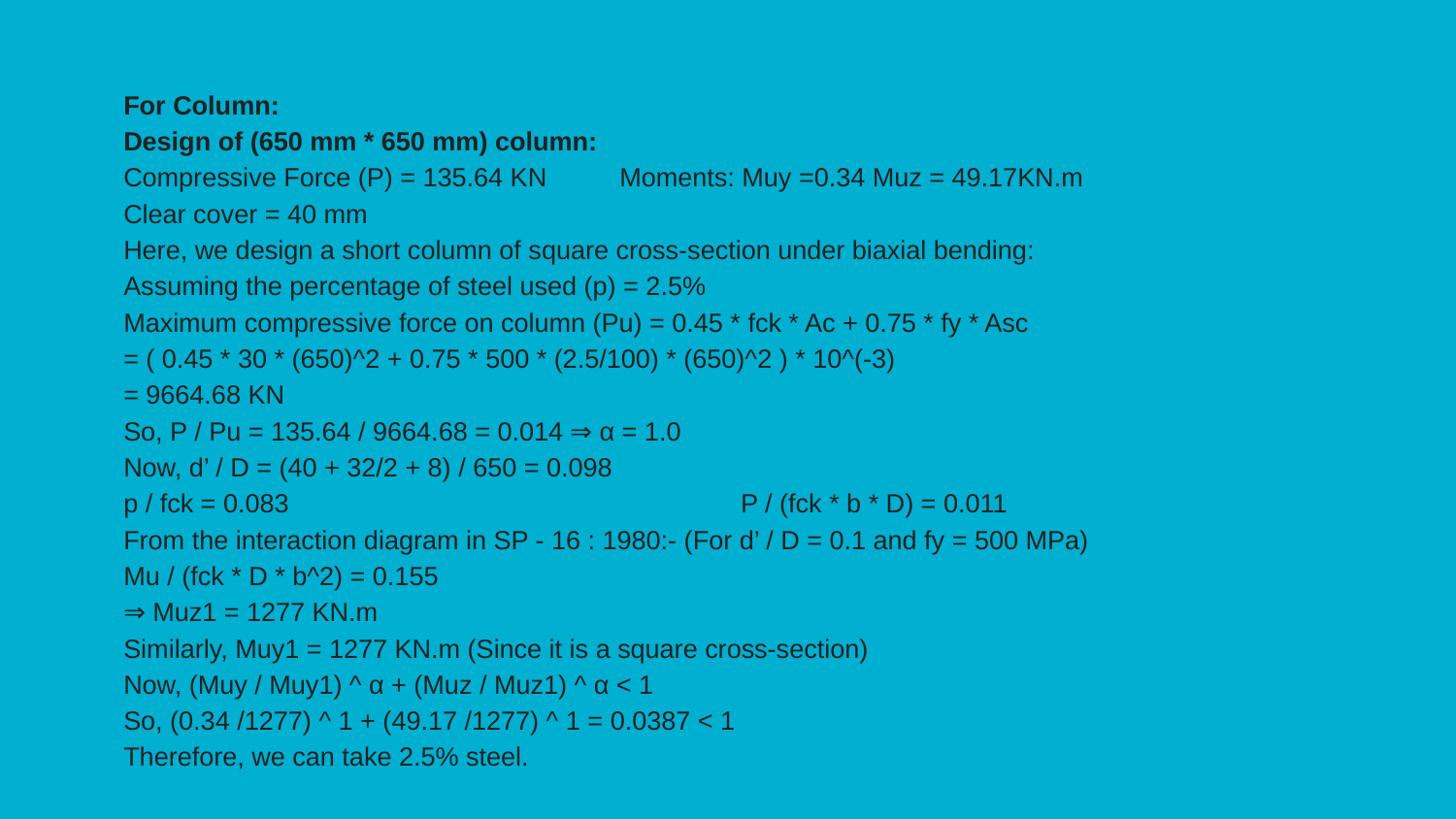

For Column:
Design of (650 mm * 650 mm) column:
Compressive Force (P) = 135.64 KN          Moments: Muy =0.34 Muz = 49.17KN.m
Clear cover = 40 mm
Here, we design a short column of square cross-section under biaxial bending:
Assuming the percentage of steel used (p) = 2.5%
Maximum compressive force on column (Pu) = 0.45 * fck * Ac + 0.75 * fy * Asc
= ( 0.45 * 30 * (650)^2 + 0.75 * 500 * (2.5/100) * (650)^2 ) * 10^(-3)
= 9664.68 KN
So, P / Pu = 135.64 / 9664.68 = 0.014 ⇒ α = 1.0
Now, d’ / D = (40 + 32/2 + 8) / 650 = 0.098
p / fck = 0.083                                                              P / (fck * b * D) = 0.011
From the interaction diagram in SP - 16 : 1980:- (For d’ / D = 0.1 and fy = 500 MPa)
Mu / (fck * D * b^2) = 0.155
⇒ Muz1 = 1277 KN.m
Similarly, Muy1 = 1277 KN.m (Since it is a square cross-section)
Now, (Muy / Muy1) ^ α + (Muz / Muz1) ^ α < 1
So, (0.34 /1277) ^ 1 + (49.17 /1277) ^ 1 = 0.0387 < 1
Therefore, we can take 2.5% steel.